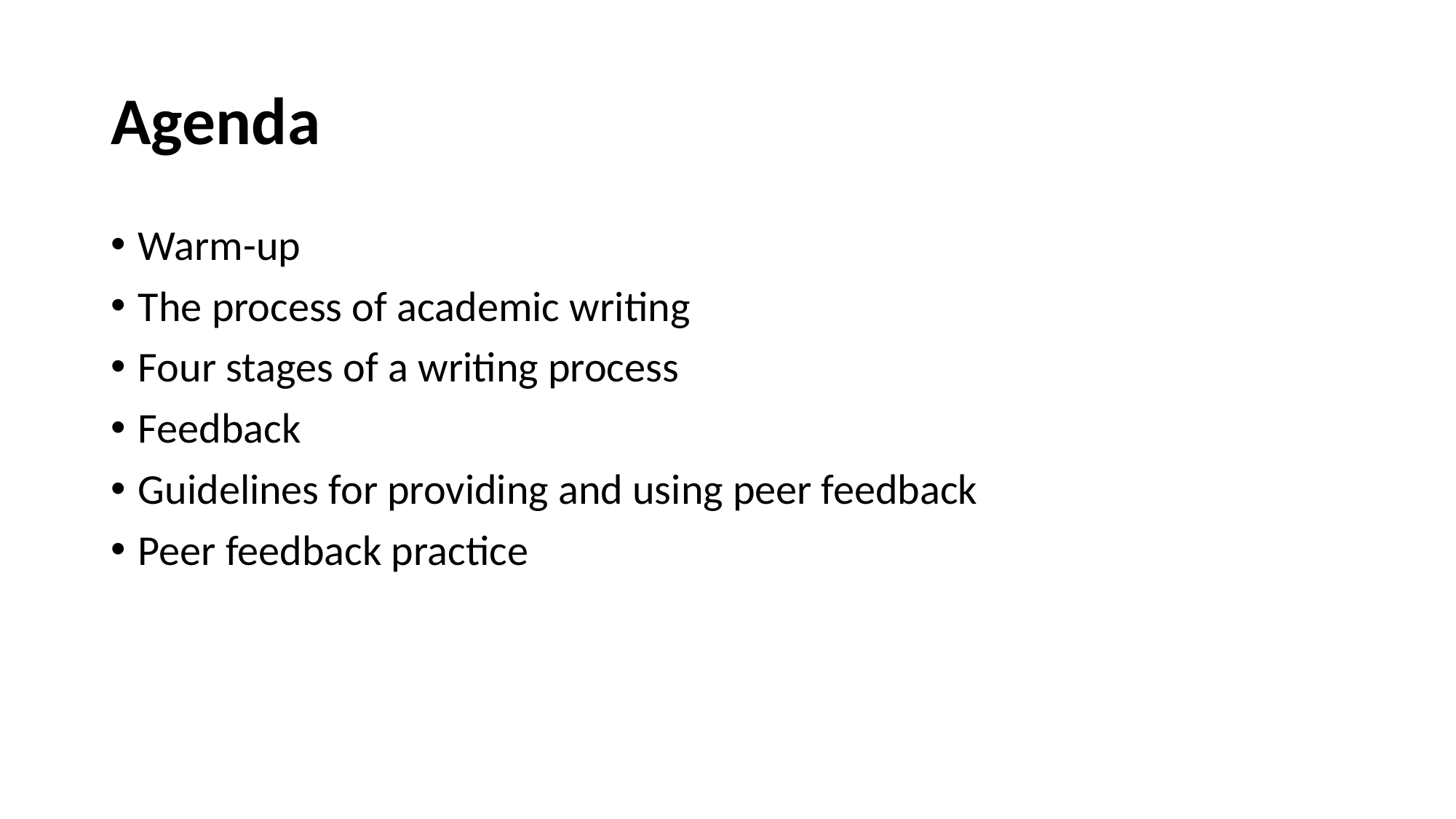

# Agenda
Warm-up
The process of academic writing
Four stages of a writing process
Feedback
Guidelines for providing and using peer feedback
Peer feedback practice